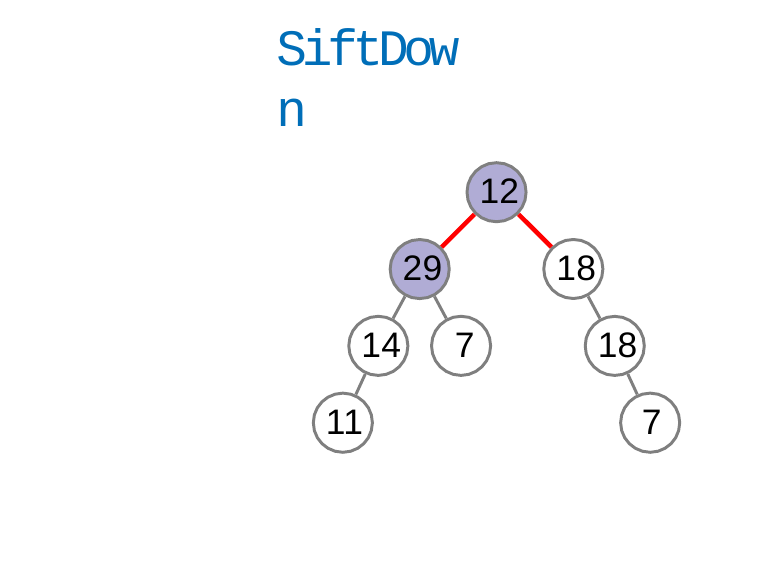

# SiftDown

12

29
18

14	7
18

11
7